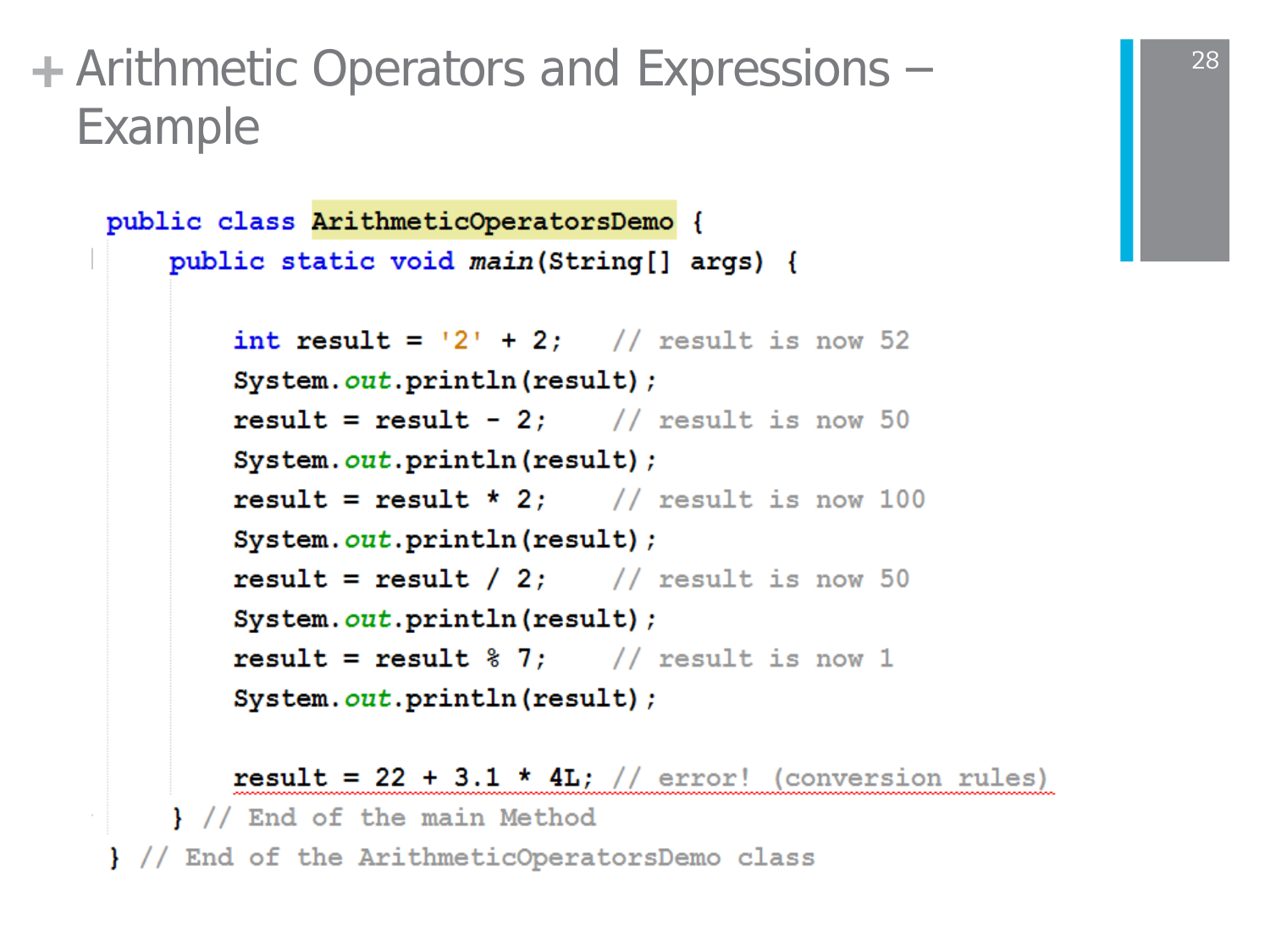

# Arithmetic Operators and Expressions – Example
+

28